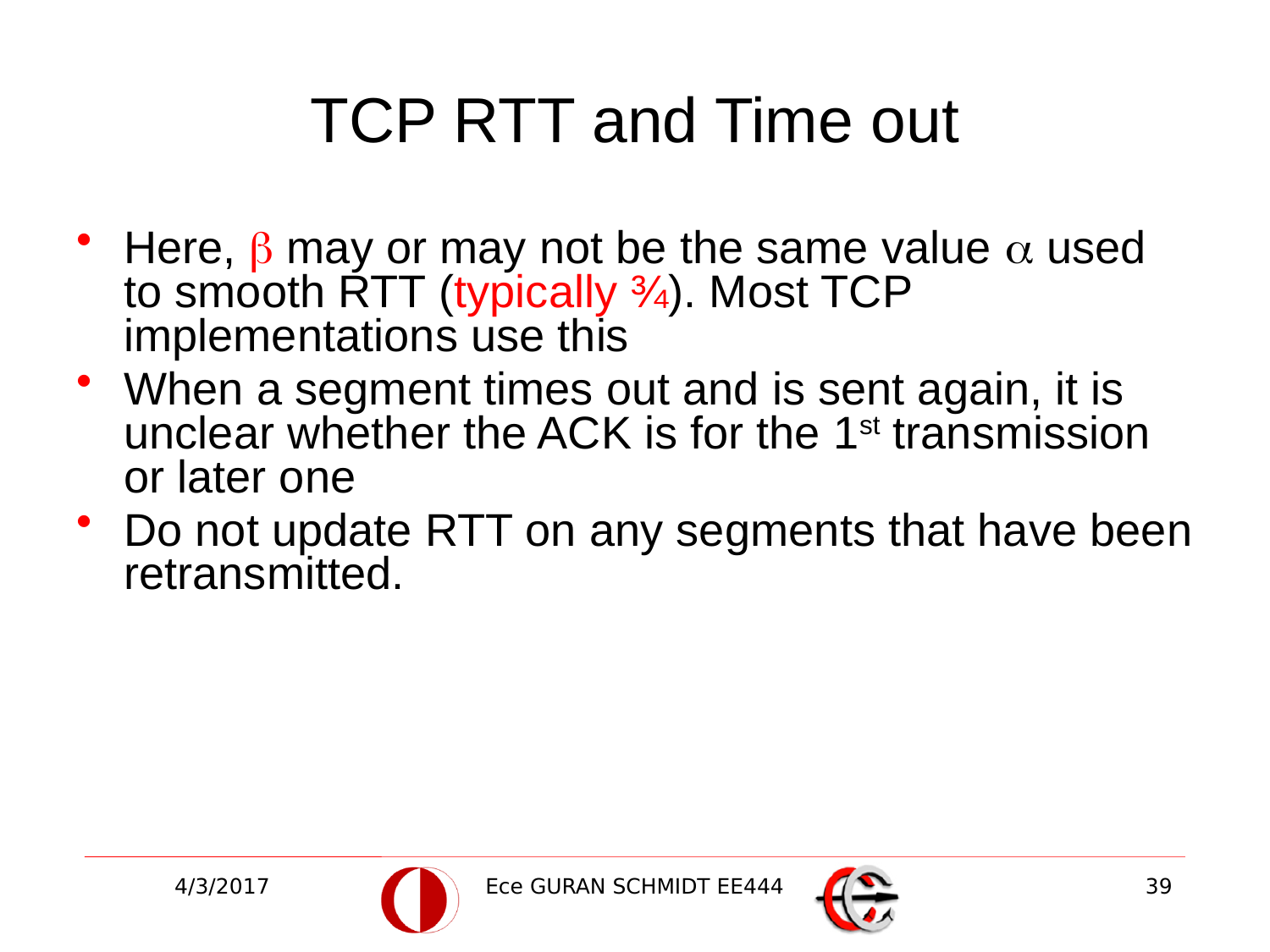

# TCP RTT and Time out
Here, β may or may not be the same value α used to smooth RTT (typically ¾). Most TCP implementations use this
When a segment times out and is sent again, it is unclear whether the ACK is for the 1st transmission or later one
Do not update RTT on any segments that have been retransmitted.
4/3/2017
Ece GURAN SCHMIDT EE444
39